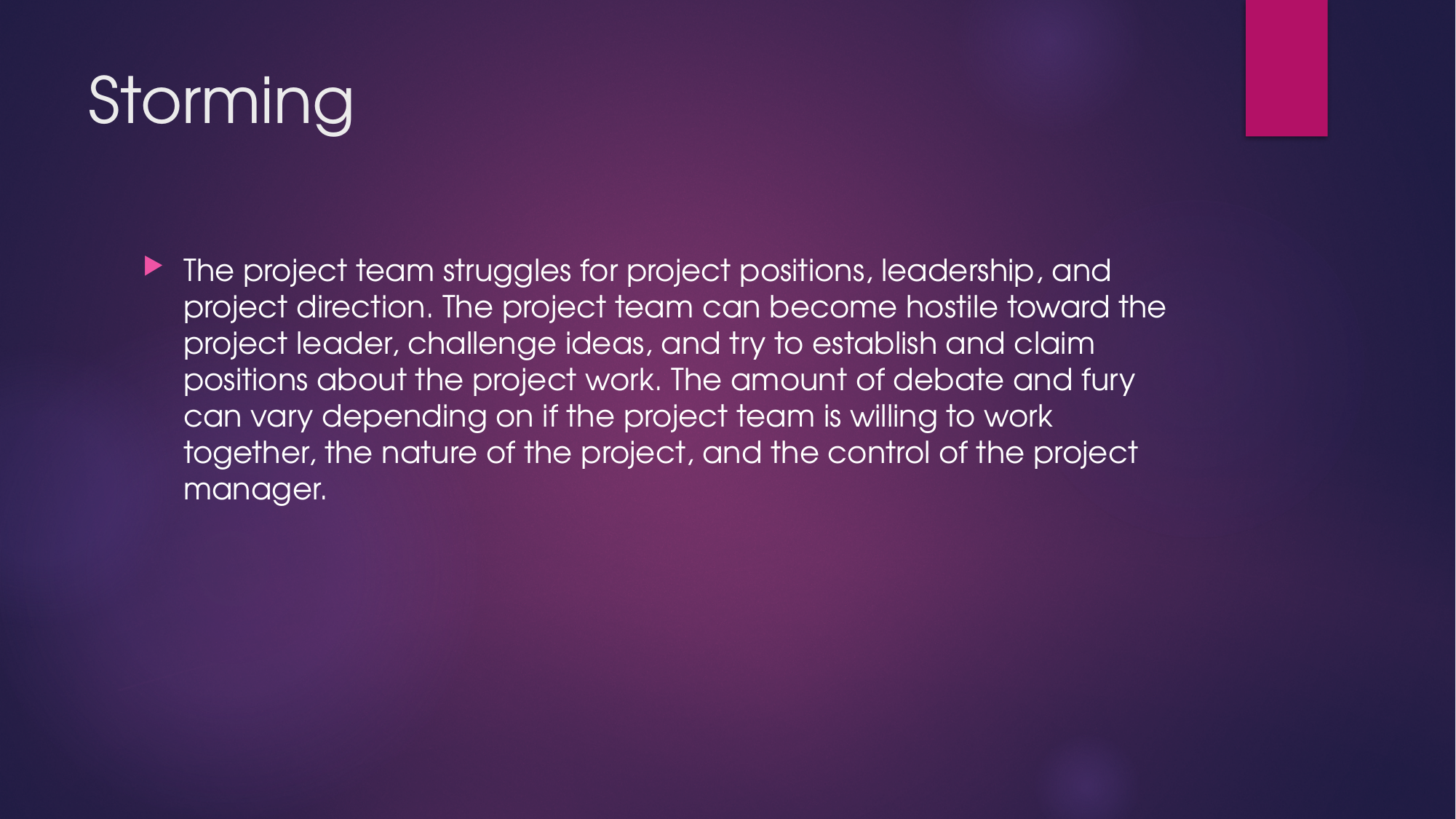

# Storming
The project team struggles for project positions, leadership, and project direction. The project team can become hostile toward the project leader, challenge ideas, and try to establish and claim positions about the project work. The amount of debate and fury can vary depending on if the project team is willing to work together, the nature of the project, and the control of the project manager.